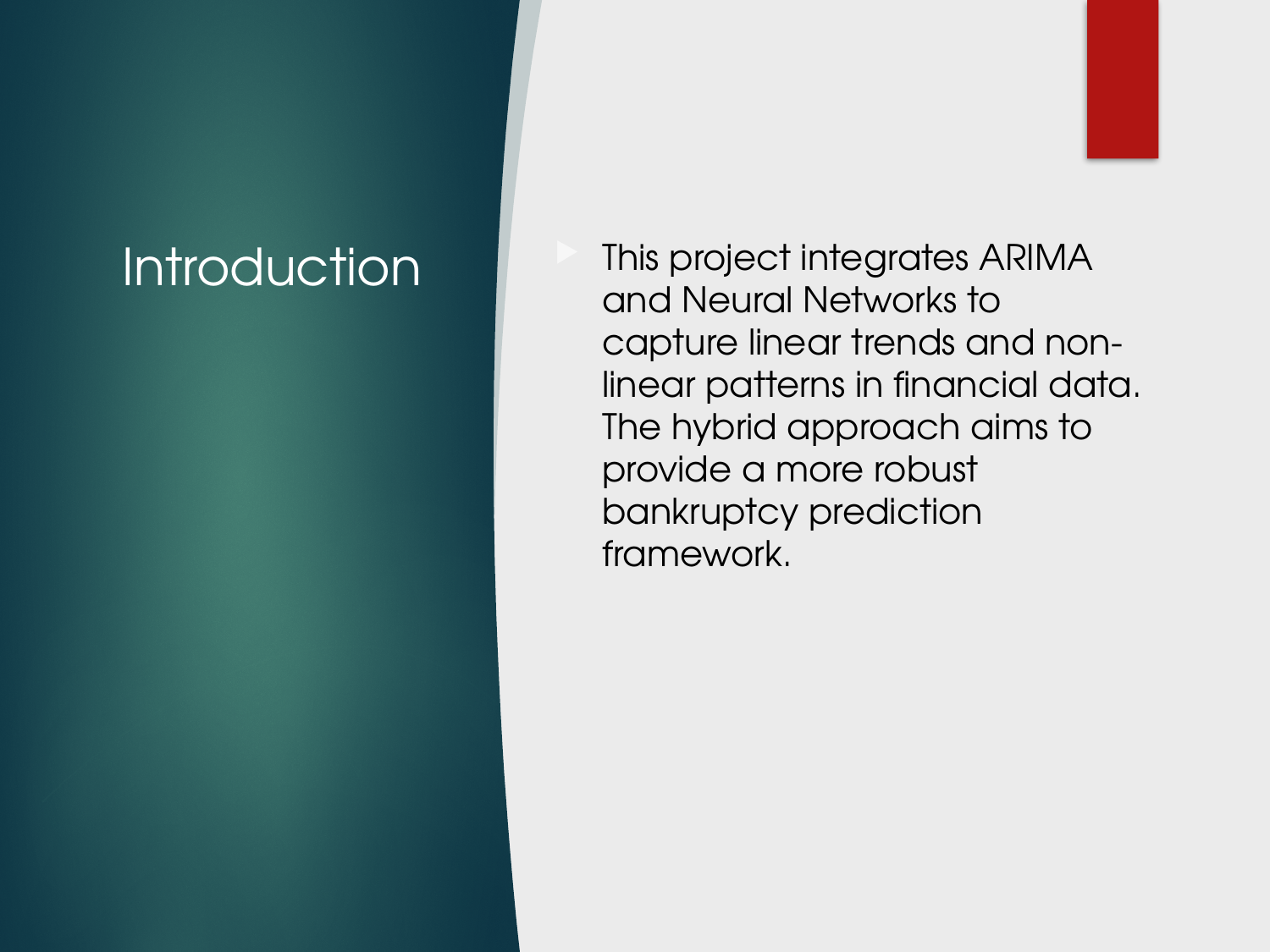

# Introduction
This project integrates ARIMA and Neural Networks to capture linear trends and non-linear patterns in financial data. The hybrid approach aims to provide a more robust bankruptcy prediction framework.